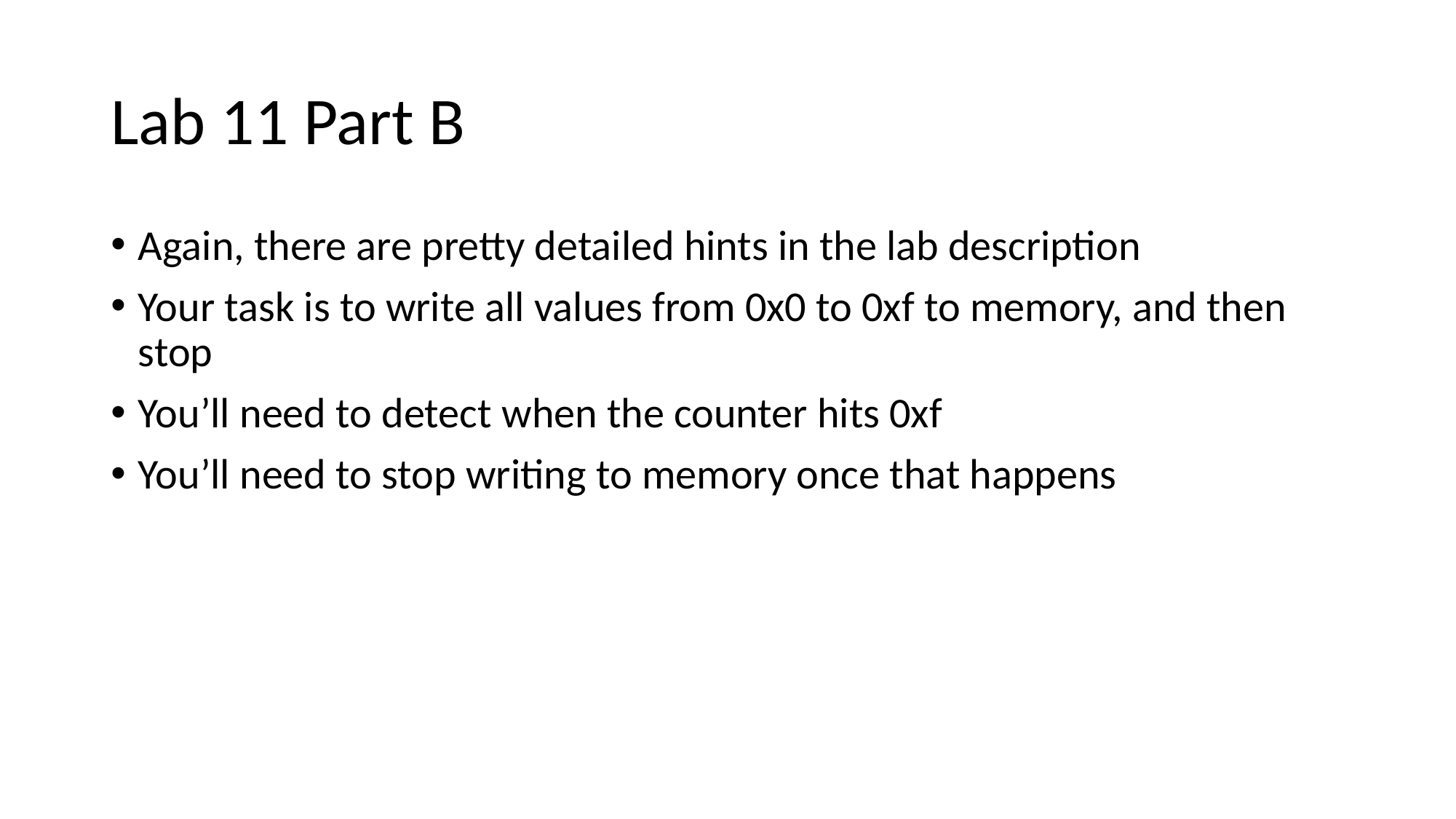

# Lab 11 Part B
Again, there are pretty detailed hints in the lab description
Your task is to write all values from 0x0 to 0xf to memory, and then stop
You’ll need to detect when the counter hits 0xf
You’ll need to stop writing to memory once that happens